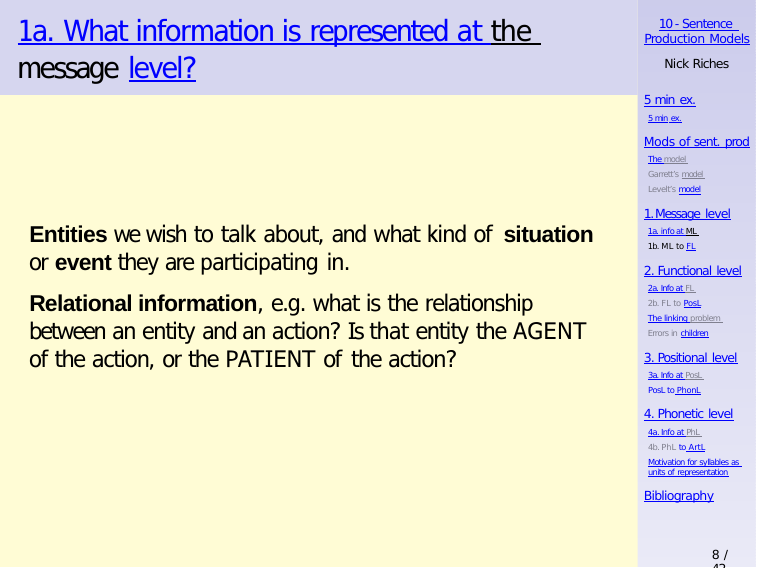

# 1a. What information is represented at the  message level?
10 - Sentence  Production Models
Nick Riches
5 min ex.
5 min ex.

Mods of sent. prod
The model  Garrett’s model  Levelt’s model
1. Message level
1a. info at ML  1b. ML to FL
Entities we wish to talk about, and what kind of situation
or event they are participating in.
Relational information, e.g. what is the relationship  between an entity and an action? Is that entity the AGENT  of the action, or the PATIENT of the action?
2. Functional level
2a. Info at FL  2b. FL to PosL
The linking problem  Errors in children
3. Positional level
3a. Info at PosL  PosL to PhonL
4. Phonetic level
4a. Info at PhL  4b. PhL to ArtL
Motivation for syllables as  units of representation

Bibliography
8 / 42